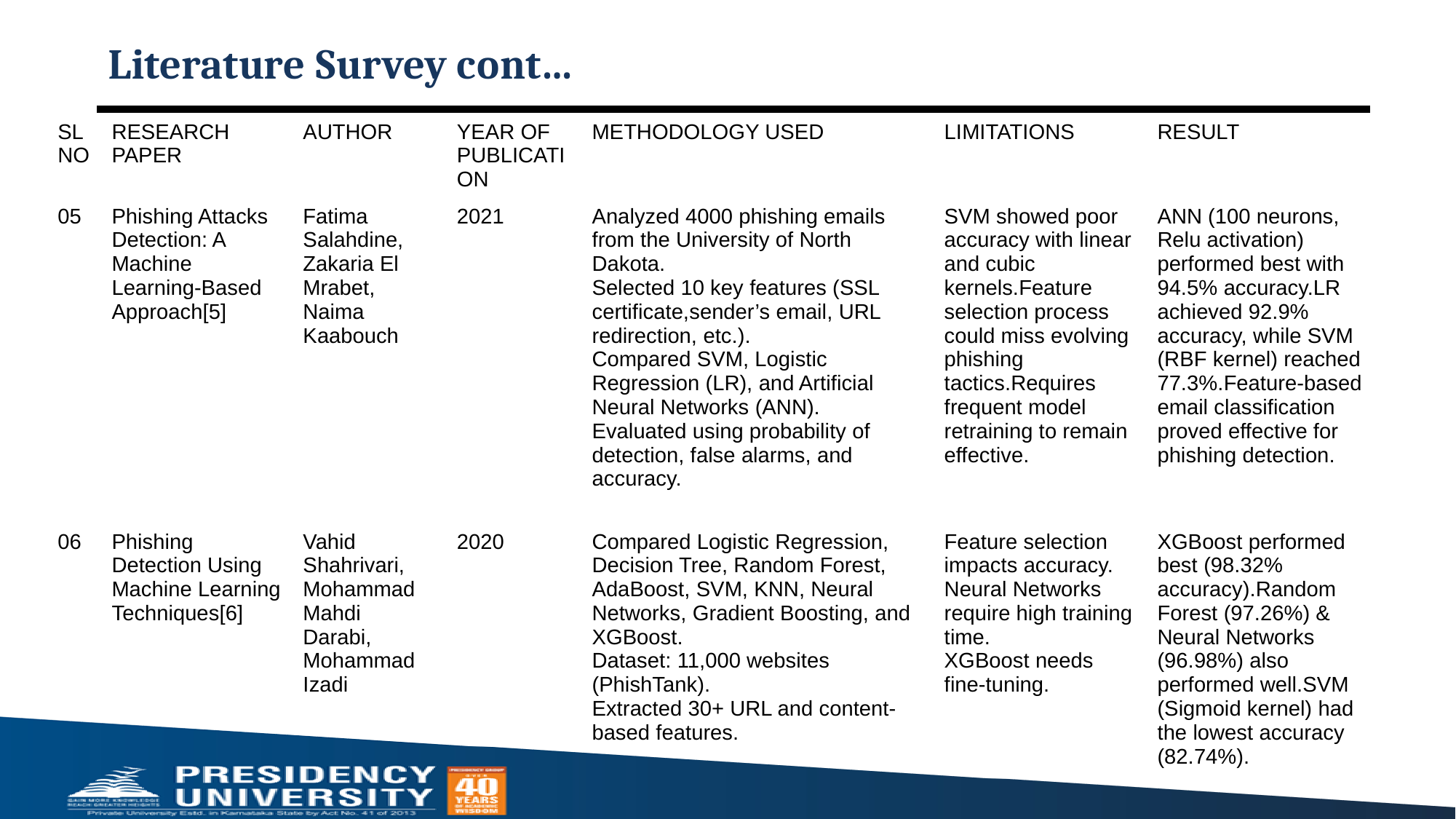

# Literature Survey cont…
| SL NO | RESEARCH PAPER | AUTHOR | YEAR OF PUBLICATION | METHODOLOGY USED | LIMITATIONS | RESULT |
| --- | --- | --- | --- | --- | --- | --- |
| 05 | Phishing Attacks Detection: A Machine Learning-Based Approach[5] | Fatima Salahdine, Zakaria El Mrabet, Naima Kaabouch | 2021 | Analyzed 4000 phishing emails from the University of North Dakota. Selected 10 key features (SSL certificate,sender’s email, URL redirection, etc.). Compared SVM, Logistic Regression (LR), and Artificial Neural Networks (ANN). Evaluated using probability of detection, false alarms, and accuracy. | SVM showed poor accuracy with linear and cubic kernels.Feature selection process could miss evolving phishing tactics.Requires frequent model retraining to remain effective. | ANN (100 neurons, Relu activation) performed best with 94.5% accuracy.LR achieved 92.9% accuracy, while SVM (RBF kernel) reached 77.3%.Feature-based email classification proved effective for phishing detection. |
| 06 | Phishing Detection Using Machine Learning Techniques[6] | Vahid Shahrivari, Mohammad Mahdi Darabi, Mohammad Izadi | 2020 | Compared Logistic Regression, Decision Tree, Random Forest, AdaBoost, SVM, KNN, Neural Networks, Gradient Boosting, and XGBoost. Dataset: 11,000 websites (PhishTank). Extracted 30+ URL and content-based features. | Feature selection impacts accuracy. Neural Networks require high training time. XGBoost needs fine-tuning. | XGBoost performed best (98.32% accuracy).Random Forest (97.26%) & Neural Networks (96.98%) also performed well.SVM (Sigmoid kernel) had the lowest accuracy (82.74%). |